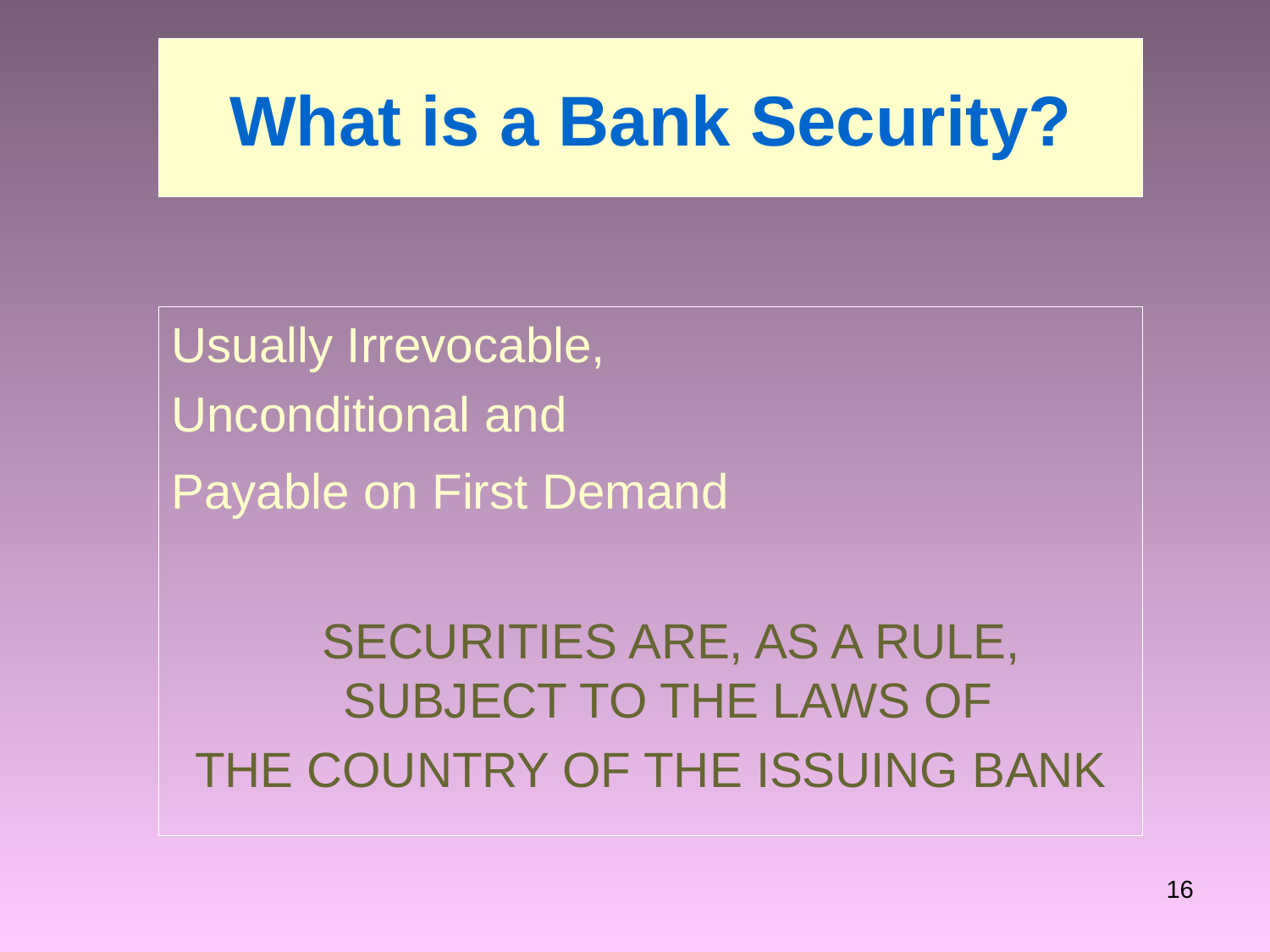

# What is a Bank Security?
Usually Irrevocable,
Unconditional and
Payable on First Demand

   SECURITIES ARE, AS A RULE, SUBJECT TO THE LAWS OF
THE COUNTRY OF THE ISSUING BANK

16